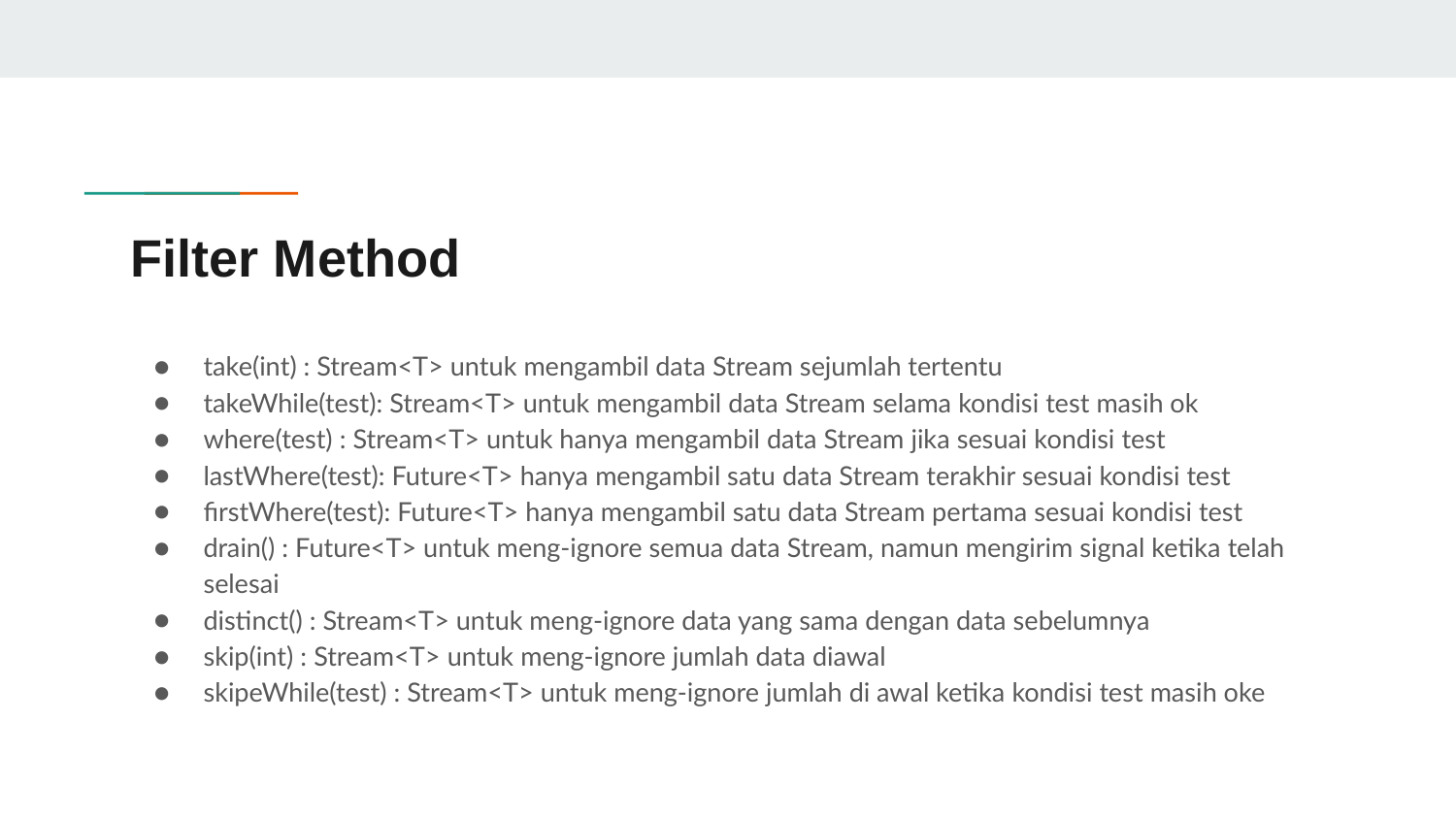

# Filter Method
take(int) : Stream<T> untuk mengambil data Stream sejumlah tertentu
takeWhile(test): Stream<T> untuk mengambil data Stream selama kondisi test masih ok
where(test) : Stream<T> untuk hanya mengambil data Stream jika sesuai kondisi test
lastWhere(test): Future<T> hanya mengambil satu data Stream terakhir sesuai kondisi test
firstWhere(test): Future<T> hanya mengambil satu data Stream pertama sesuai kondisi test
drain() : Future<T> untuk meng-ignore semua data Stream, namun mengirim signal ketika telah selesai
distinct() : Stream<T> untuk meng-ignore data yang sama dengan data sebelumnya
skip(int) : Stream<T> untuk meng-ignore jumlah data diawal
skipeWhile(test) : Stream<T> untuk meng-ignore jumlah di awal ketika kondisi test masih oke